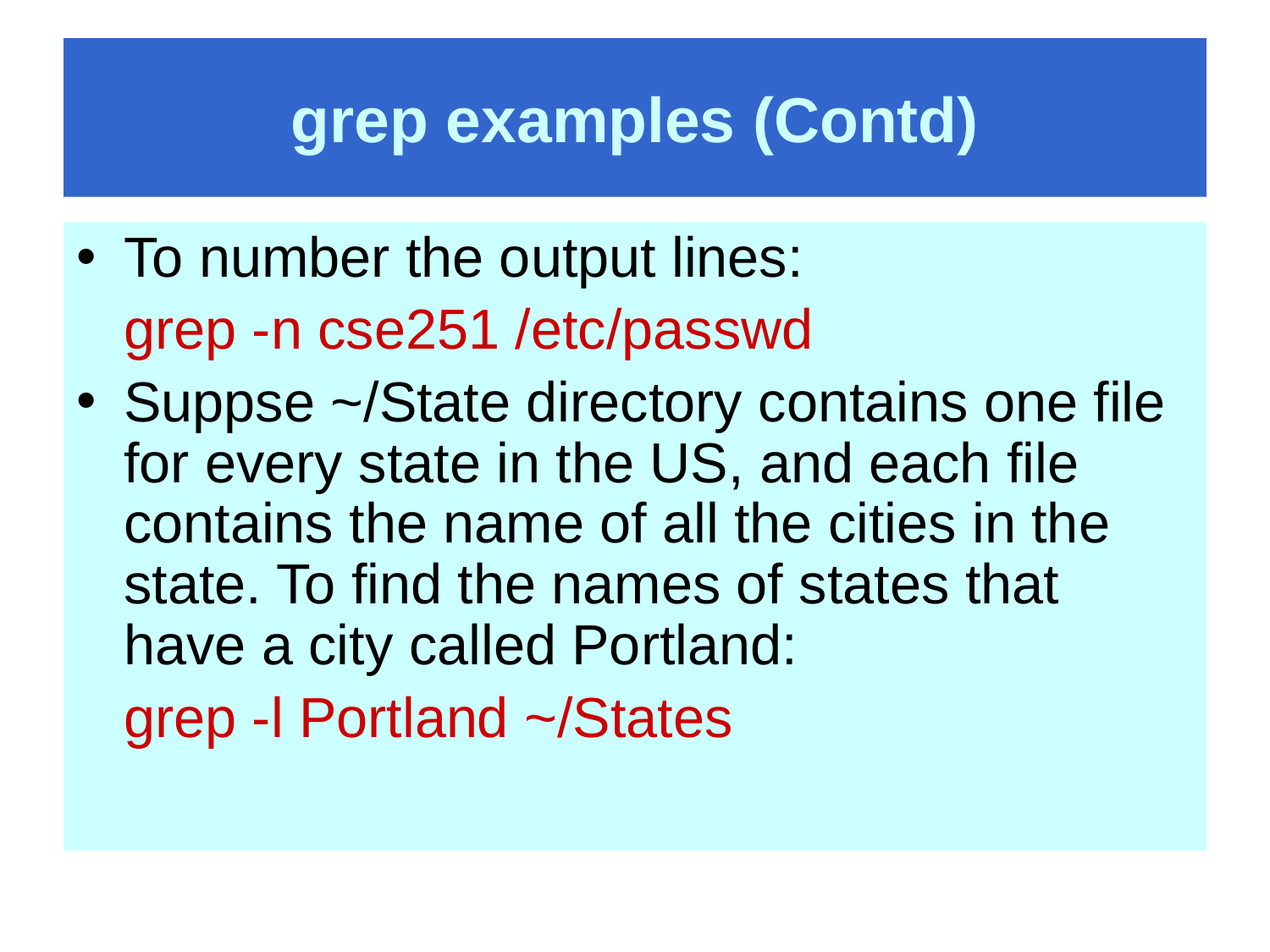

# grep examples (Contd)
To number the output lines:
	grep -n cse251 /etc/passwd
Suppse ~/State directory contains one file for every state in the US, and each file contains the name of all the cities in the state. To find the names of states that have a city called Portland:
	grep -l Portland ~/States